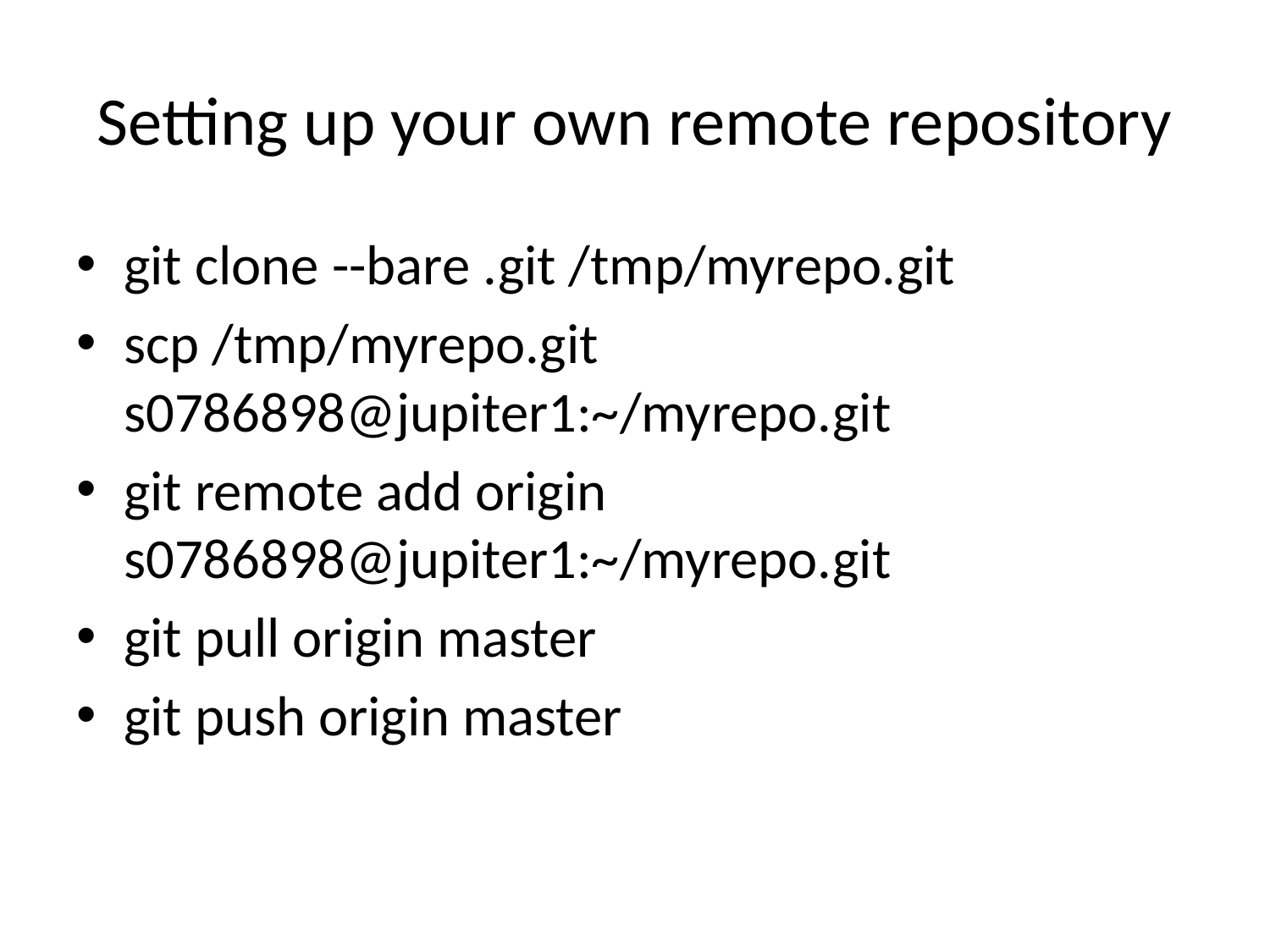

# Setting up your own remote repository
git clone --bare .git /tmp/myrepo.git
scp /tmp/myrepo.git s0786898@jupiter1:~/myrepo.git
git remote add origin s0786898@jupiter1:~/myrepo.git
git pull origin master
git push origin master